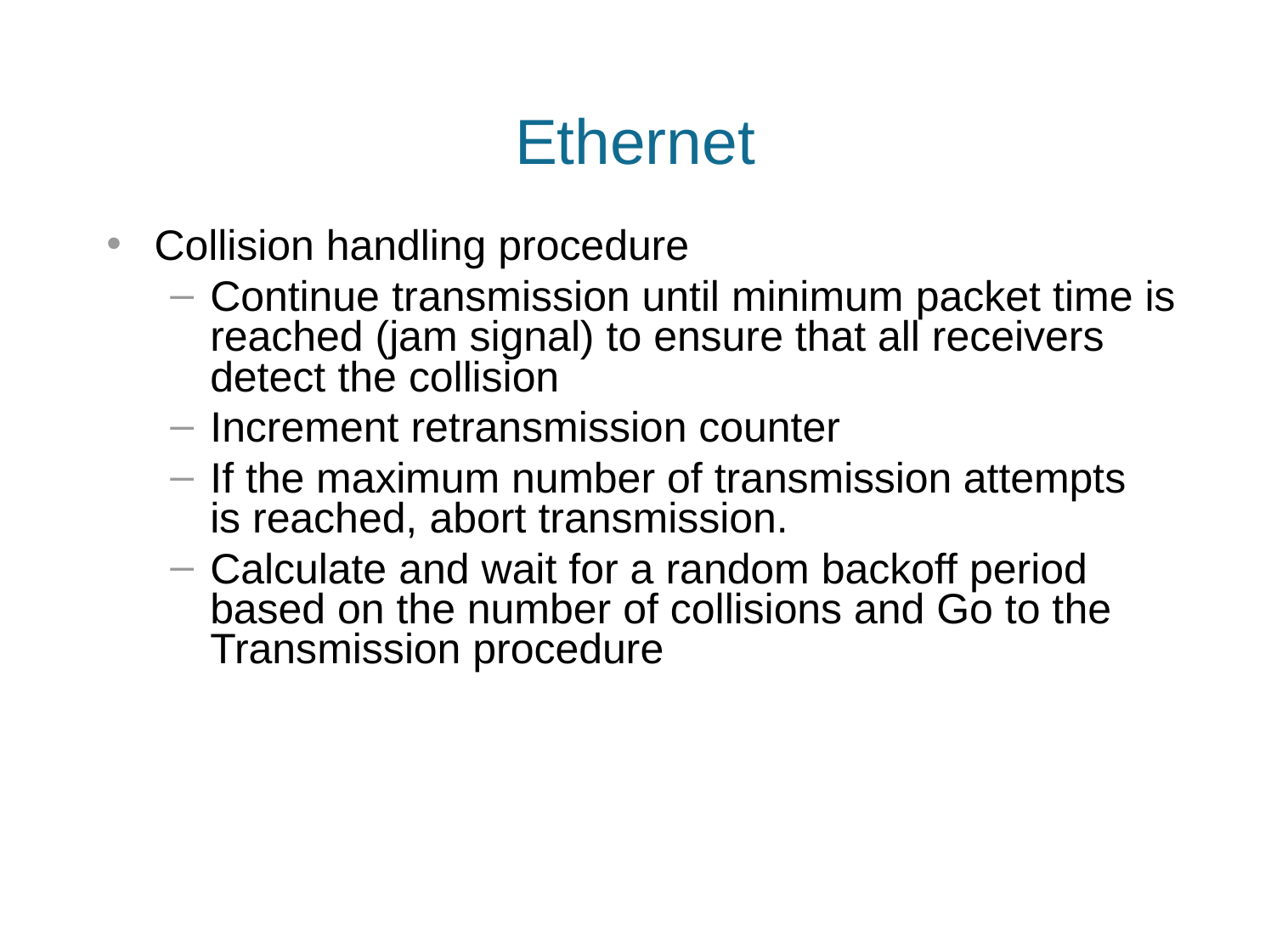

# Ethernet
Collision handling procedure

Continue transmission until minimum packet time is reached (jam signal) to ensure that all receivers detect the collision
Increment retransmission counter

If the maximum number of transmission attempts is reached, abort transmission.

Calculate and wait for a random backoff period based on the number of collisions and Go to the Transmission procedure